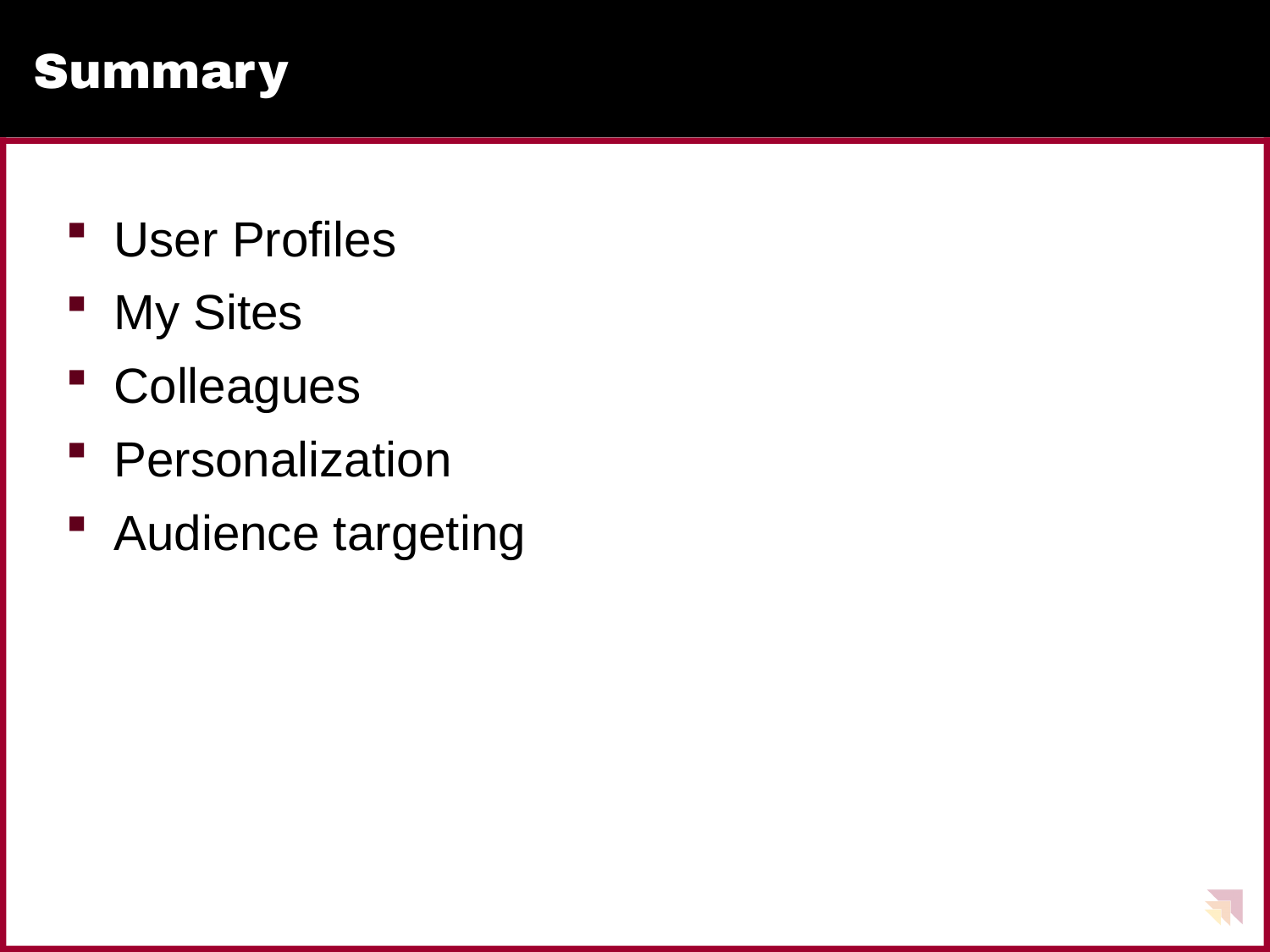

# Summary
User Profiles
My Sites
Colleagues
Personalization
Audience targeting